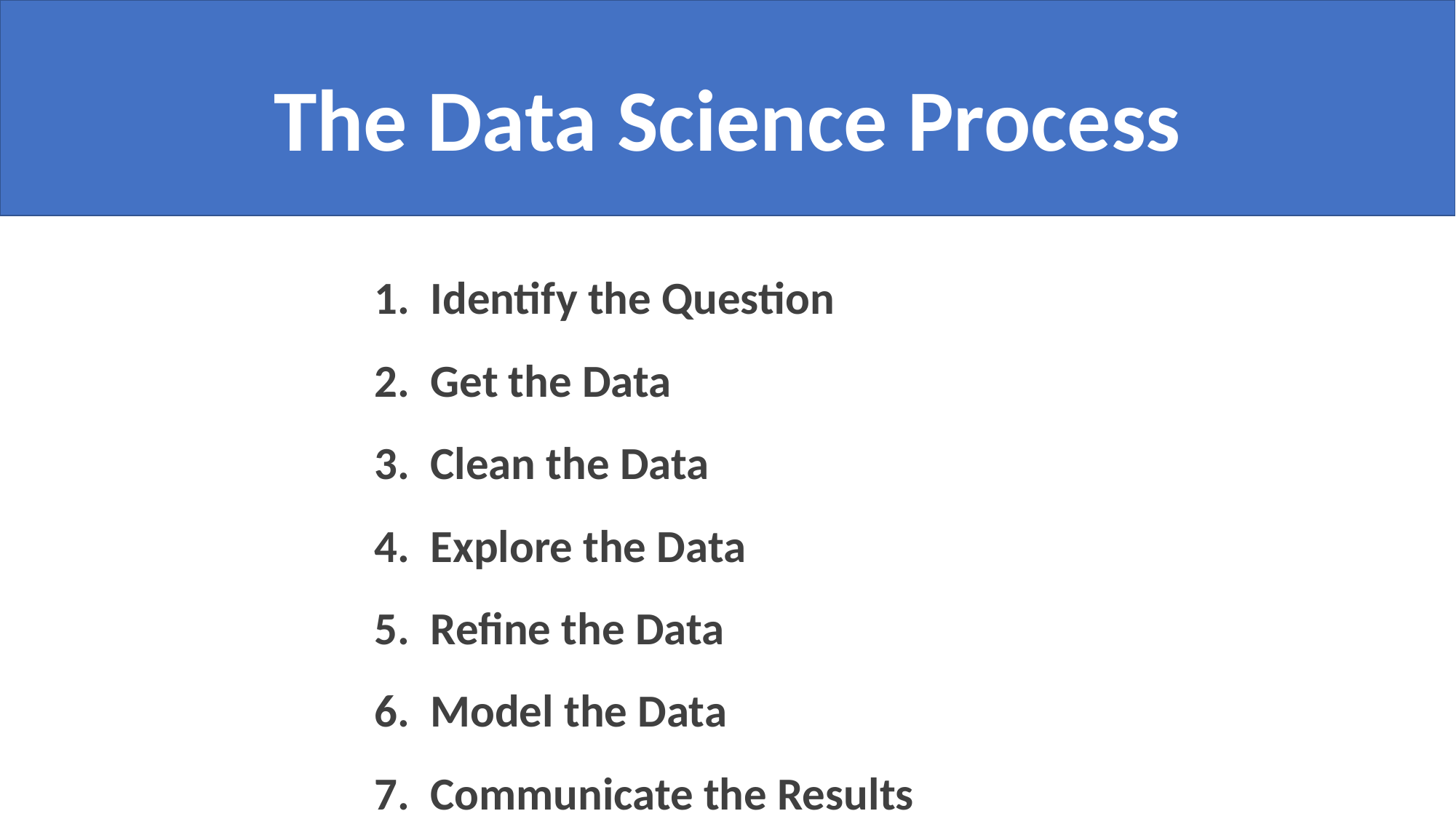

The Data Science Process
1.  Identify the Question
2.  Get the Data
3.  Clean the Data
4.  Explore the Data
5.  Refine the Data
6.  Model the Data
7.  Communicate the Results